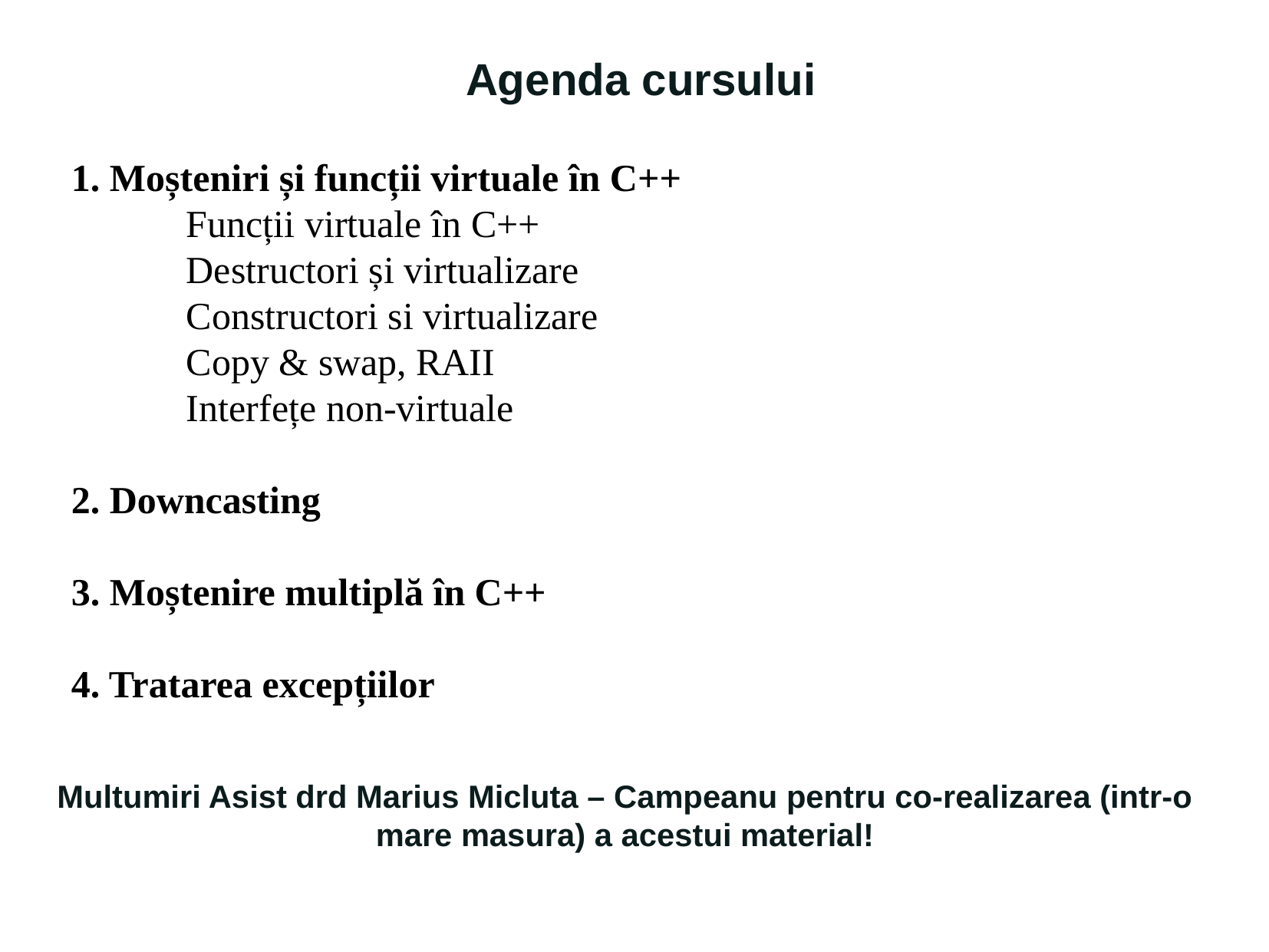

Agenda cursului
1. Moșteniri și funcții virtuale în C++
	Funcții virtuale în C++
            Destructori și virtualizare
            Constructori si virtualizare
            Copy & swap, RAII
            Interfețe non-virtuale

2. Downcasting

3. Moștenire multiplă în C++

4. Tratarea excepțiilor

Multumiri Asist drd Marius Micluta – Campeanu pentru co-realizarea (intr-o mare masura) a acestui material!